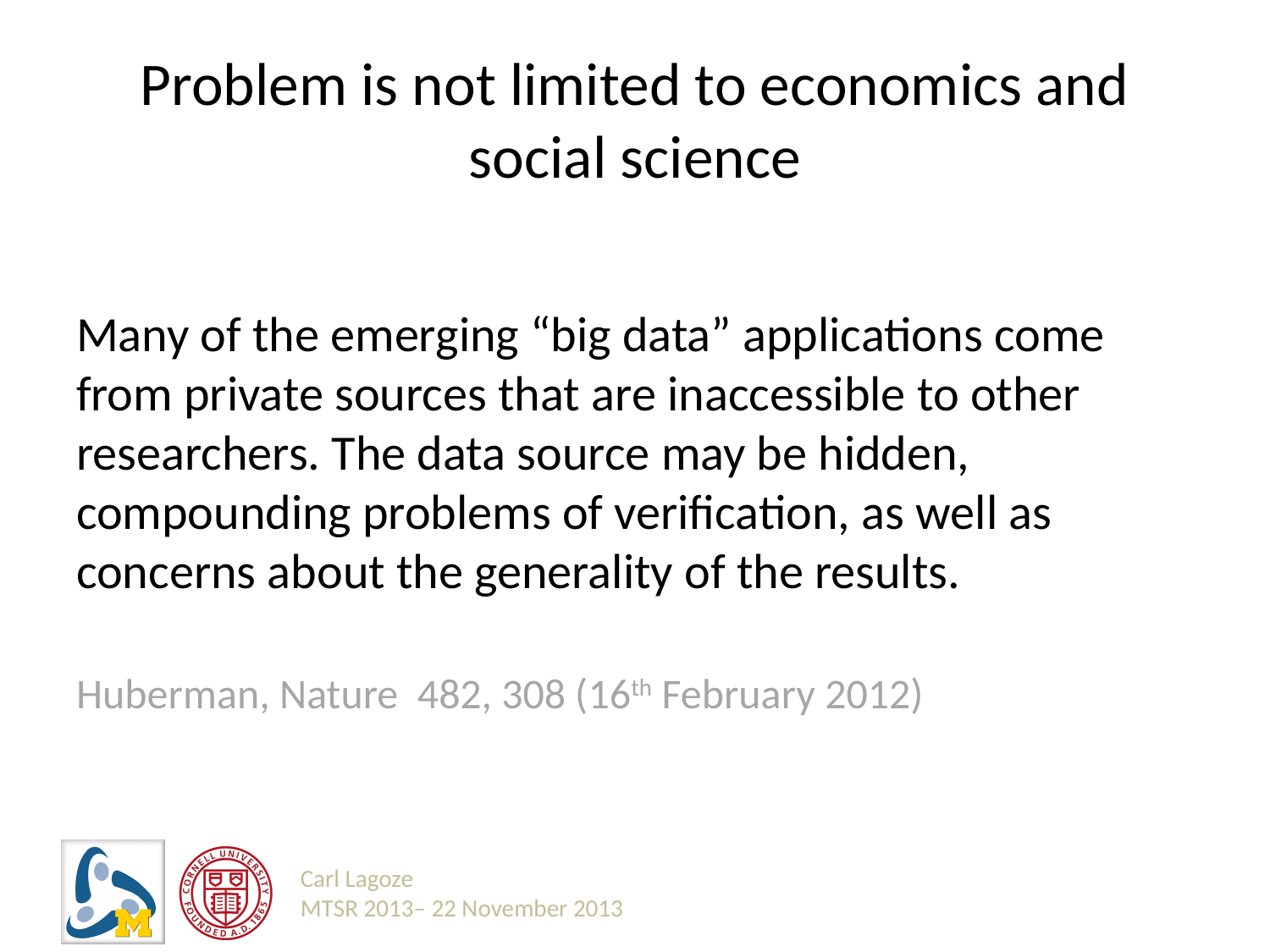

# Problem is not limited to economics and social science
Many of the emerging “big data” applications come from private sources that are inaccessible to other researchers. The data source may be hidden, compounding problems of verification, as well as concerns about the generality of the results.

Huberman, Nature  482, 308 (16th February 2012)